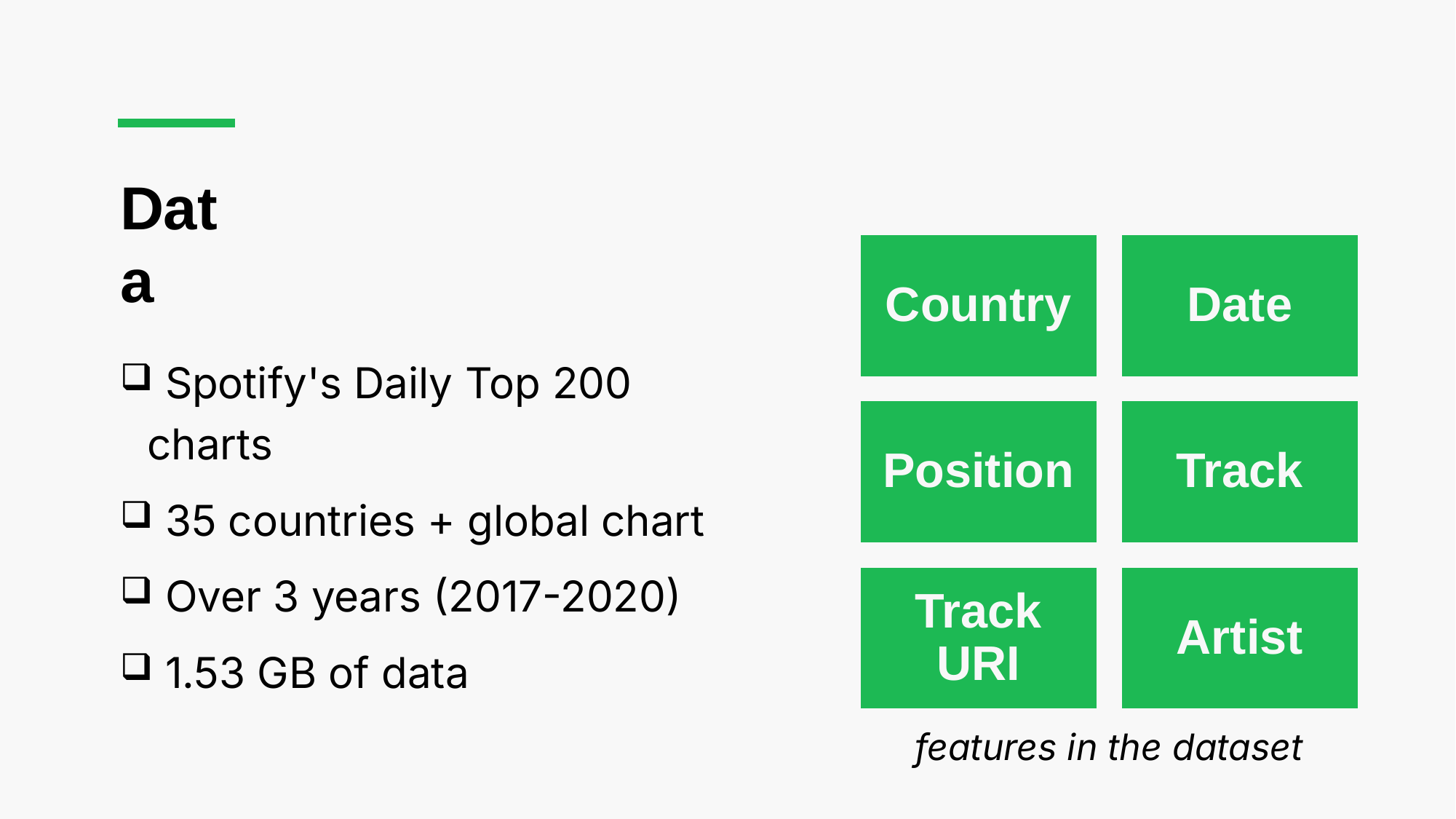

# Data
Country
Date
Position
Track
Track URI
Artist
 Spotify's Daily Top 200 charts
 35 countries + global chart
 Over 3 years (2017-2020)
 1.53 GB of data
features in the dataset